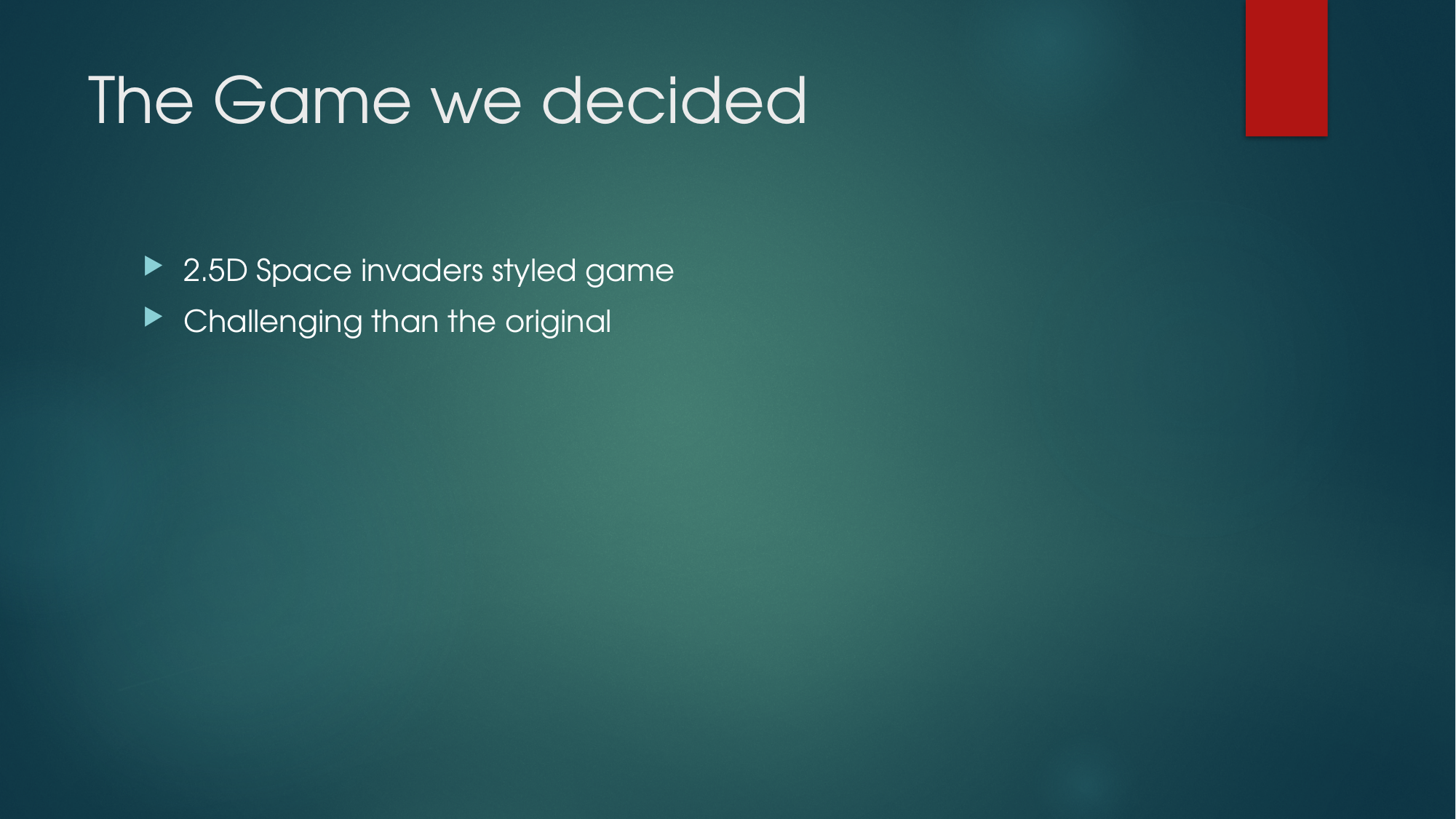

# The Game we decided
2.5D Space invaders styled game
Challenging than the original